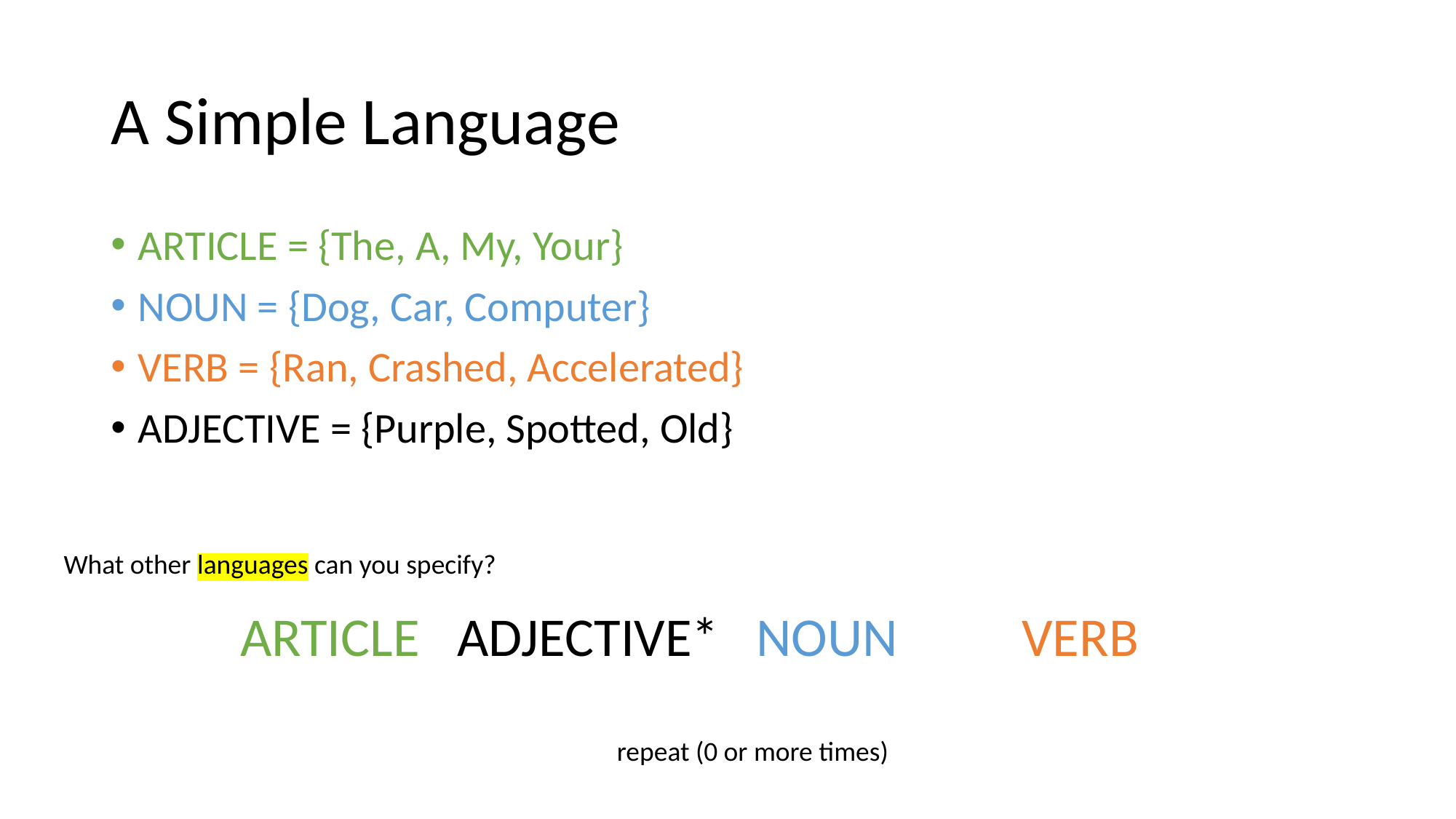

# A Simple Language
ARTICLE = {The, A, My, Your}
NOUN = {Dog, Car, Computer}
VERB = {Ran, Crashed, Accelerated}
ADJECTIVE = {Purple, Spotted, Old}

What other languages can you specify?
ARTICLE   ADJECTIVE*   NOUN          VERB
repeat (0 or more times)